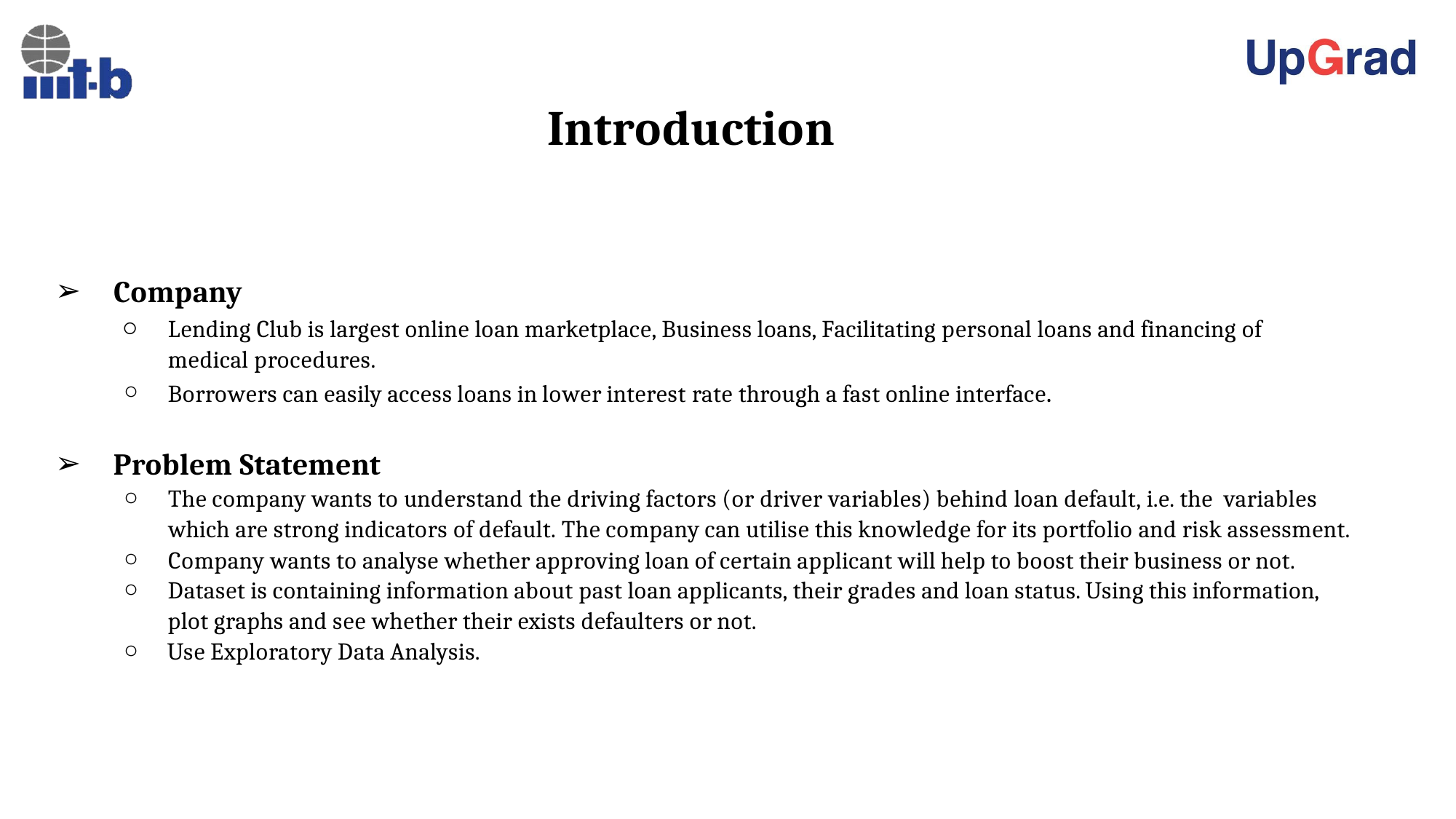

# Introduction
Company
Lending Club is largest online loan marketplace, Business loans, Facilitating personal loans and financing of  medical procedures.
Borrowers can easily access loans in lower interest rate through a fast online interface.

Problem Statement
The company wants to understand the driving factors (or driver variables) behind loan default, i.e. the  variables which are strong indicators of default. The company can utilise this knowledge for its portfolio and risk assessment.
Company wants to analyse whether approving loan of certain applicant will help to boost their business or not.
Dataset is containing information about past loan applicants, their grades and loan status. Using this information, plot graphs and see whether their exists defaulters or not.
Use Exploratory Data Analysis.